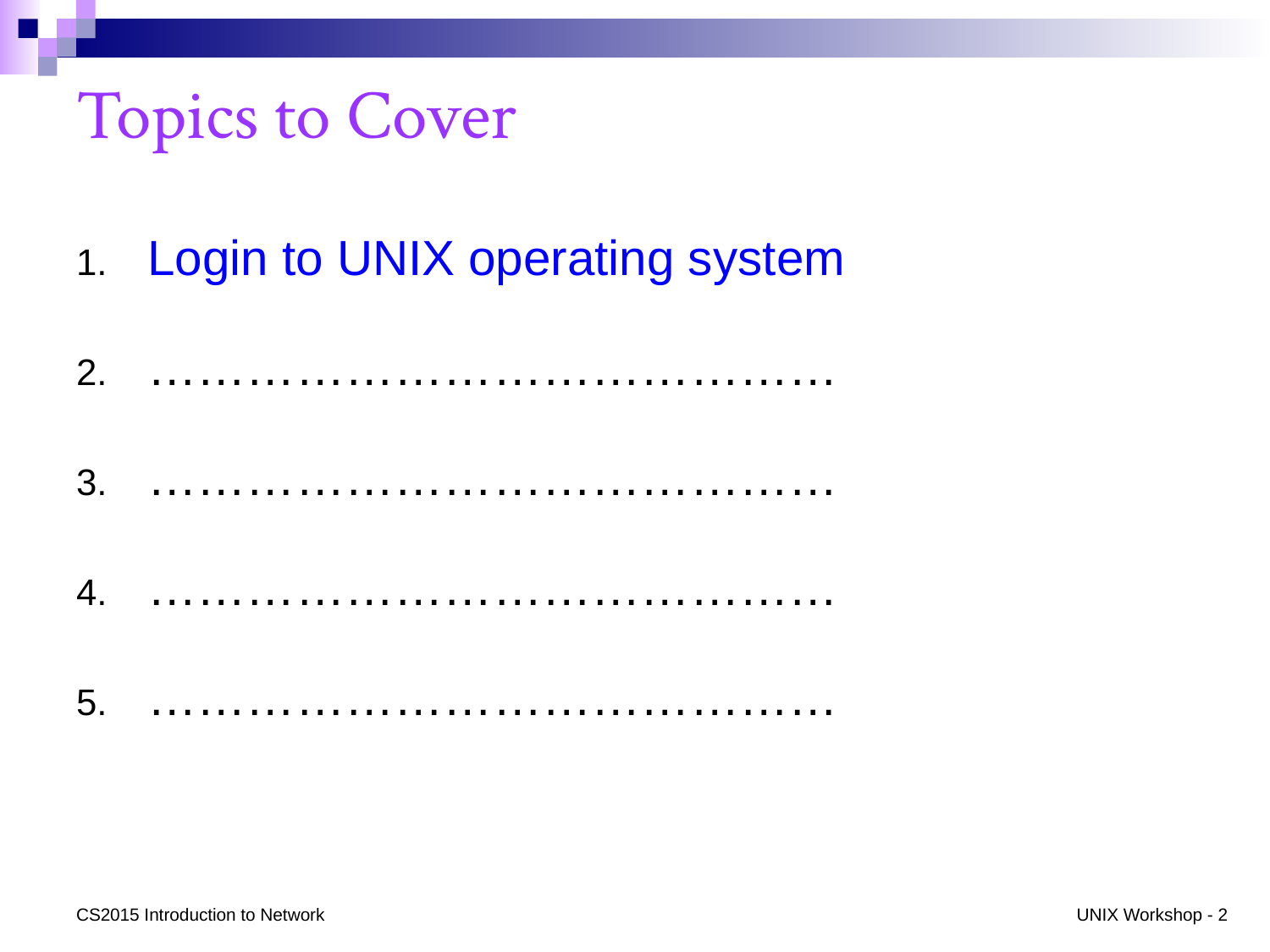

# Topics to Cover
Login to UNIX operating system
……………………………………
……………………………………
……………………………………
……………………………………
CS2015 Introduction to Network
UNIX Workshop - 2